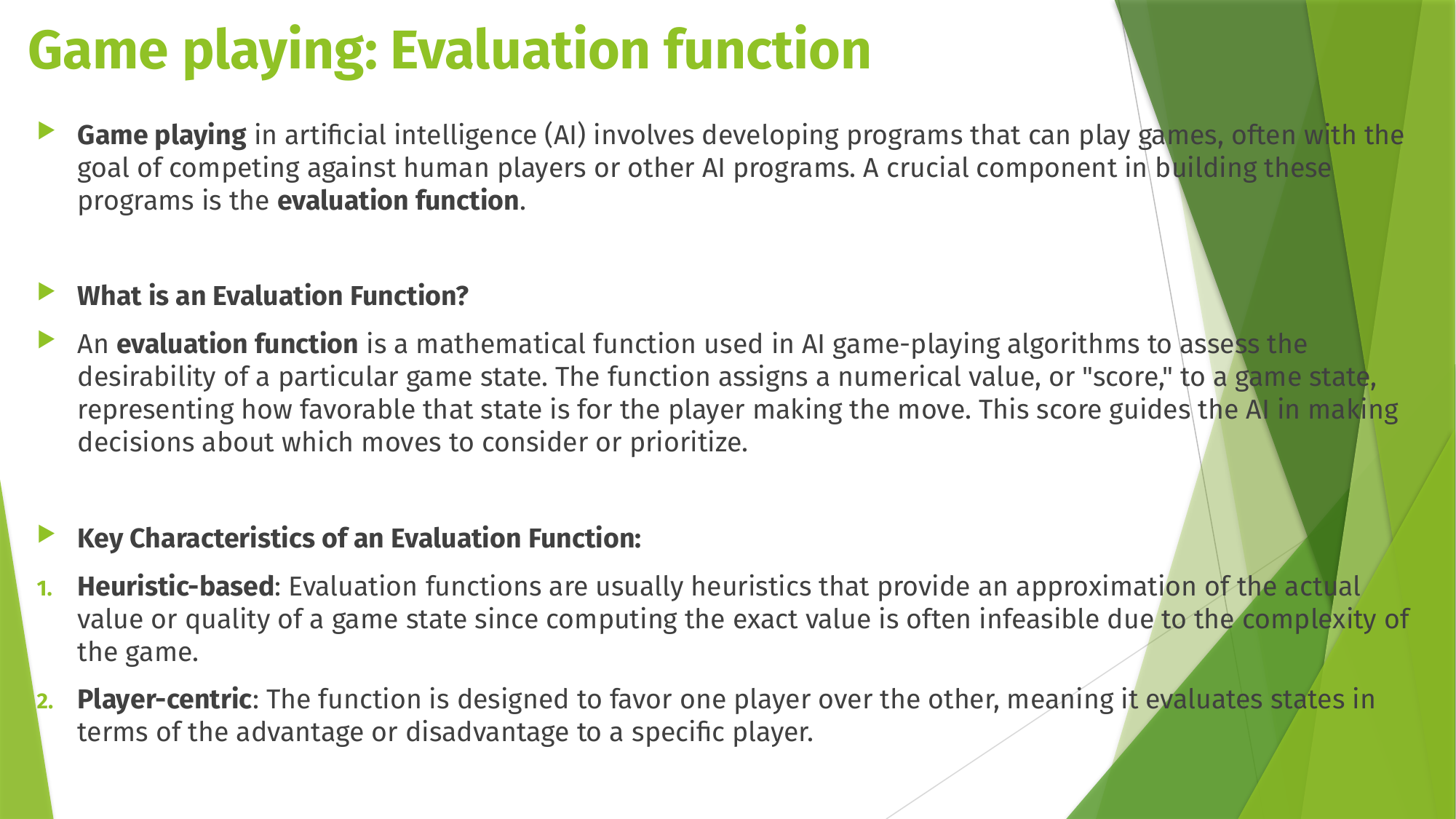

# Game playing: Evaluation function
Game playing in artificial intelligence (AI) involves developing programs that can play games, often with the goal of competing against human players or other AI programs. A crucial component in building these programs is the evaluation function.

What is an Evaluation Function?
An evaluation function is a mathematical function used in AI game-playing algorithms to assess the desirability of a particular game state. The function assigns a numerical value, or "score," to a game state, representing how favorable that state is for the player making the move. This score guides the AI in making decisions about which moves to consider or prioritize.

Key Characteristics of an Evaluation Function:
Heuristic-based: Evaluation functions are usually heuristics that provide an approximation of the actual value or quality of a game state since computing the exact value is often infeasible due to the complexity of the game.
Player-centric: The function is designed to favor one player over the other, meaning it evaluates states in terms of the advantage or disadvantage to a specific player.